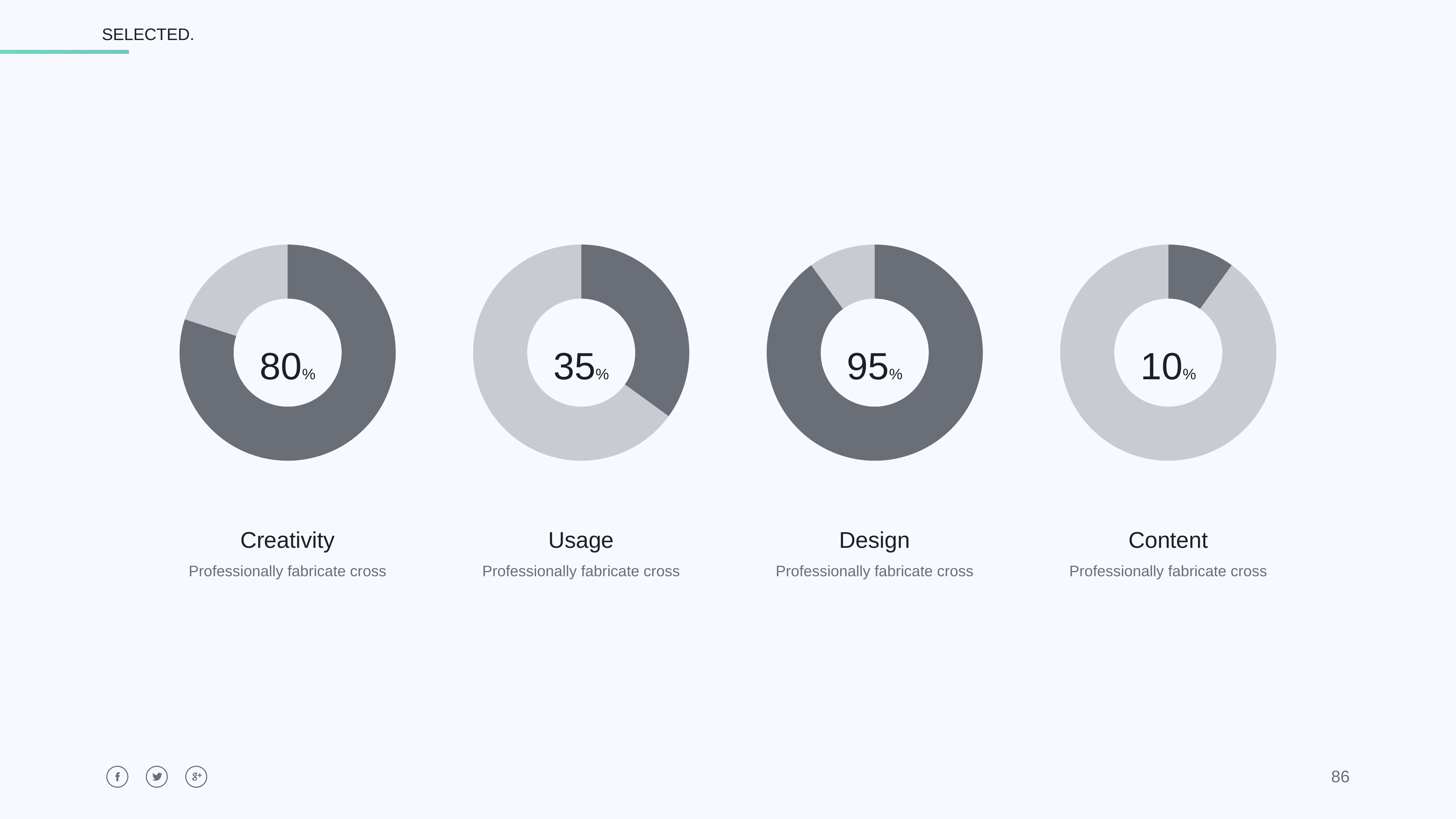

### Chart

| Category | Region 1 |
|---|---|
| April | 80.0 |
| May | 20.0 |

### Chart

| Category | Region 1 |
|---|---|
| April | 35.0 |
| May | 65.0 |

### Chart

| Category | Region 1 |
|---|---|
| April | 90.0 |
| May | 10.0 |

### Chart

| Category | Region 1 |
|---|---|
| April | 10.0 |
| May | 90.0 |
80%
35%
95%
10%
Creativity
Professionally fabricate cross
Usage
Professionally fabricate cross
Design
Professionally fabricate cross
Content
Professionally fabricate cross